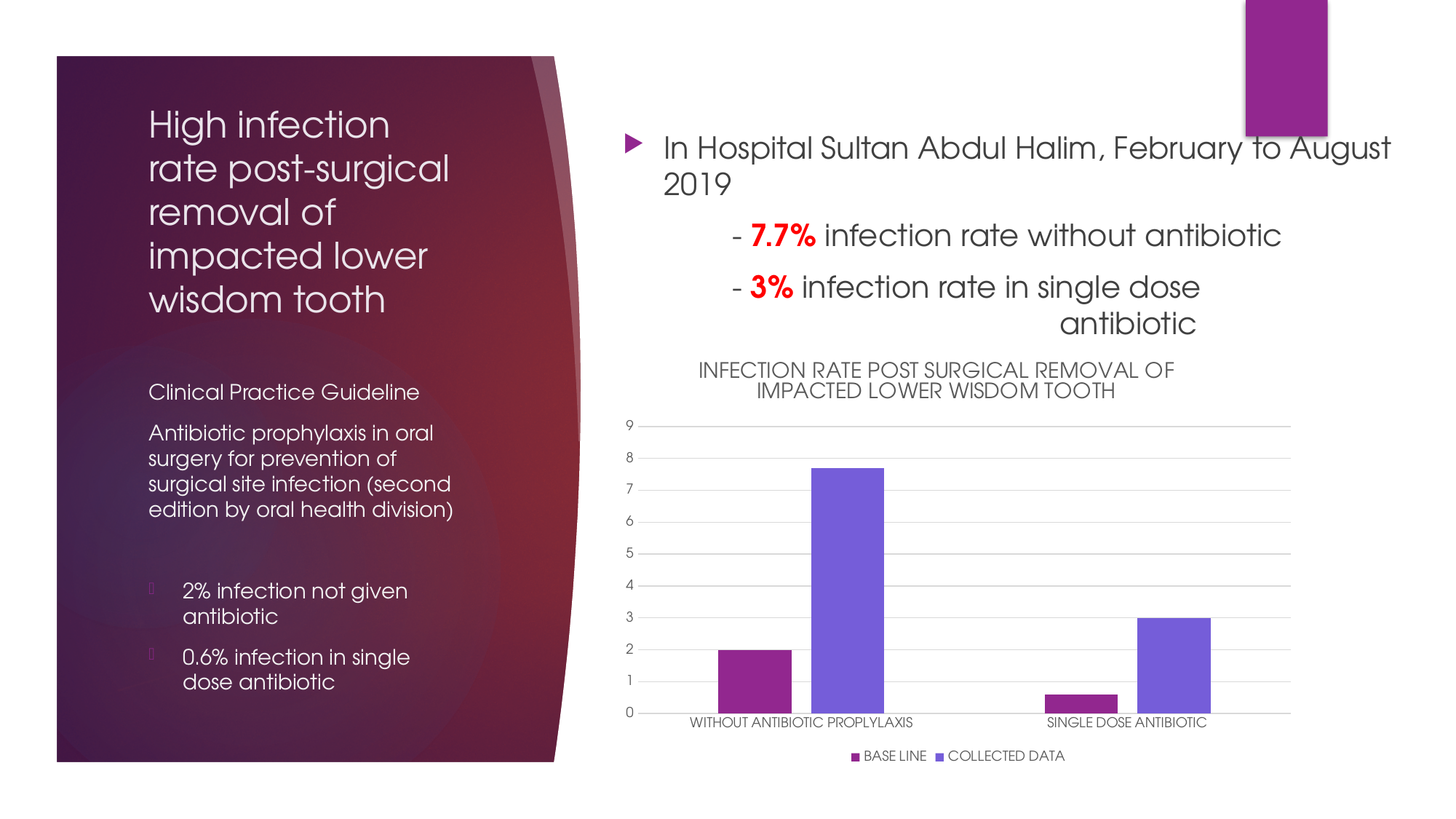

# High infection rate post-surgical removal of impacted lower wisdom tooth
In Hospital Sultan Abdul Halim, February to August 2019
	- 7.7% infection rate without antibiotic
	- 3% infection rate in single dose 			  	    		antibiotic

### Chart: INFECTION RATE POST SURGICAL REMOVAL OF IMPACTED LOWER WISDOM TOOTH

| Category | BASE LINE | COLLECTED DATA |
|---|---|---|
| WITHOUT ANTIBIOTIC PROPLYLAXIS | 2.0 | 7.7 |
| SINGLE DOSE ANTIBIOTIC | 0.6 | 3.0 |
Clinical Practice Guideline
Antibiotic prophylaxis in oral surgery for prevention of surgical site infection (second edition by oral health division)

2% infection not given antibiotic
0.6% infection in single dose antibiotic